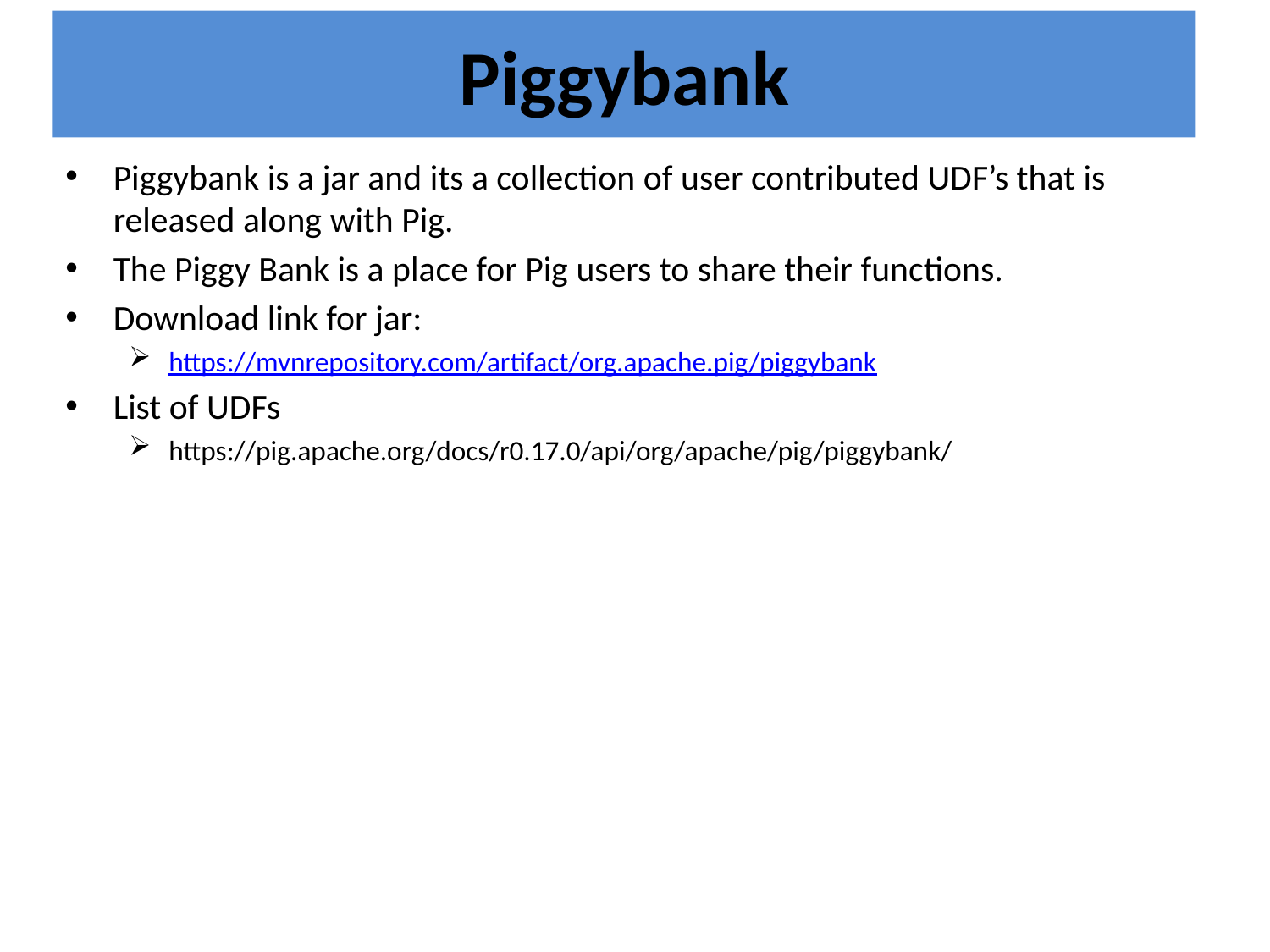

# Piggybank
Piggybank is a jar and its a collection of user contributed UDF’s that is released along with Pig.
The Piggy Bank is a place for Pig users to share their functions.
Download link for jar:
https://mvnrepository.com/artifact/org.apache.pig/piggybank
List of UDFs
https://pig.apache.org/docs/r0.17.0/api/org/apache/pig/piggybank/